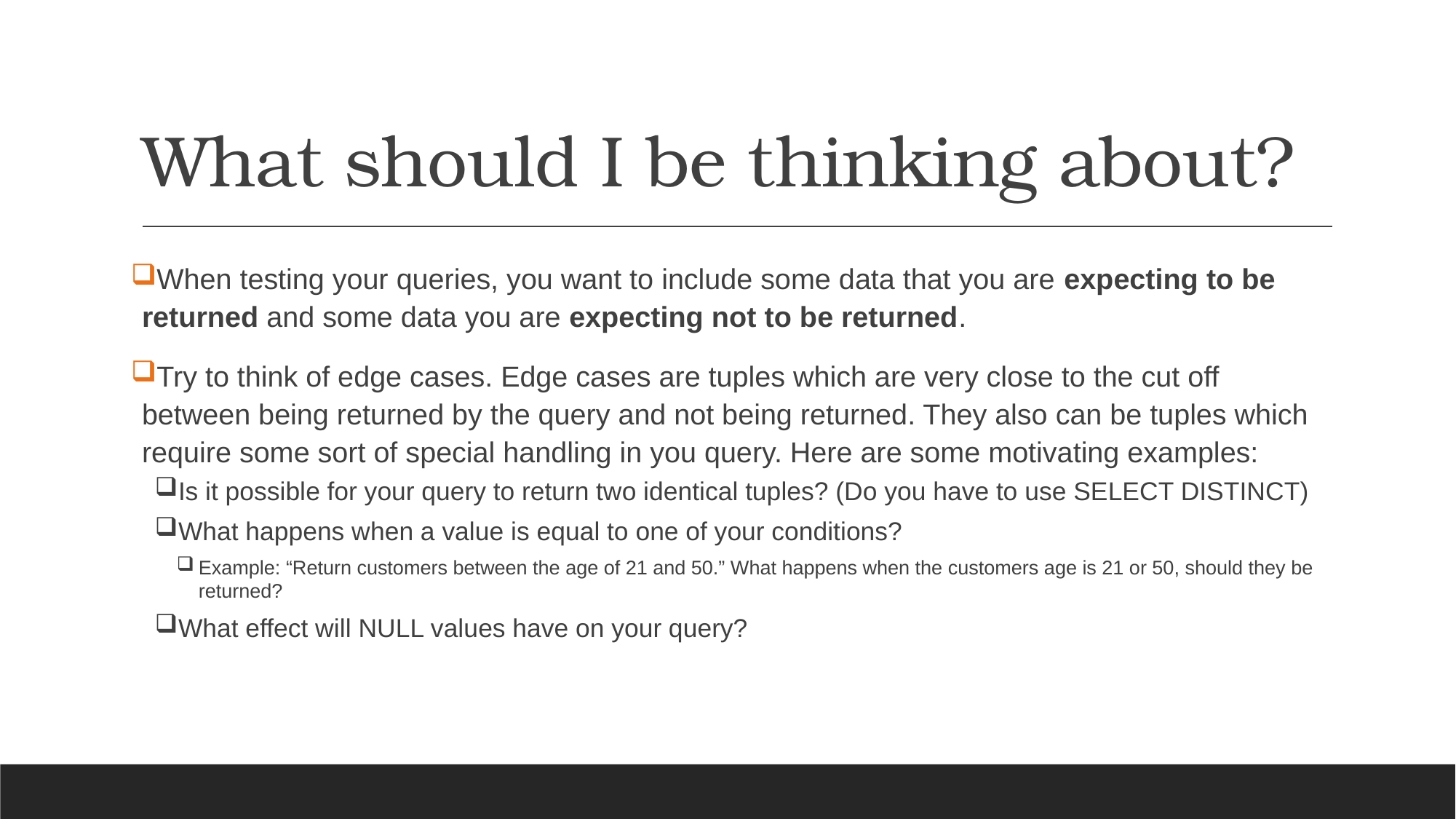

# What should I be thinking about?
When testing your queries, you want to include some data that you are expecting to be returned and some data you are expecting not to be returned.
Try to think of edge cases. Edge cases are tuples which are very close to the cut off between being returned by the query and not being returned. They also can be tuples which require some sort of special handling in you query. Here are some motivating examples:
Is it possible for your query to return two identical tuples? (Do you have to use SELECT DISTINCT)
What happens when a value is equal to one of your conditions?
Example: “Return customers between the age of 21 and 50.” What happens when the customers age is 21 or 50, should they be returned?
What effect will NULL values have on your query?